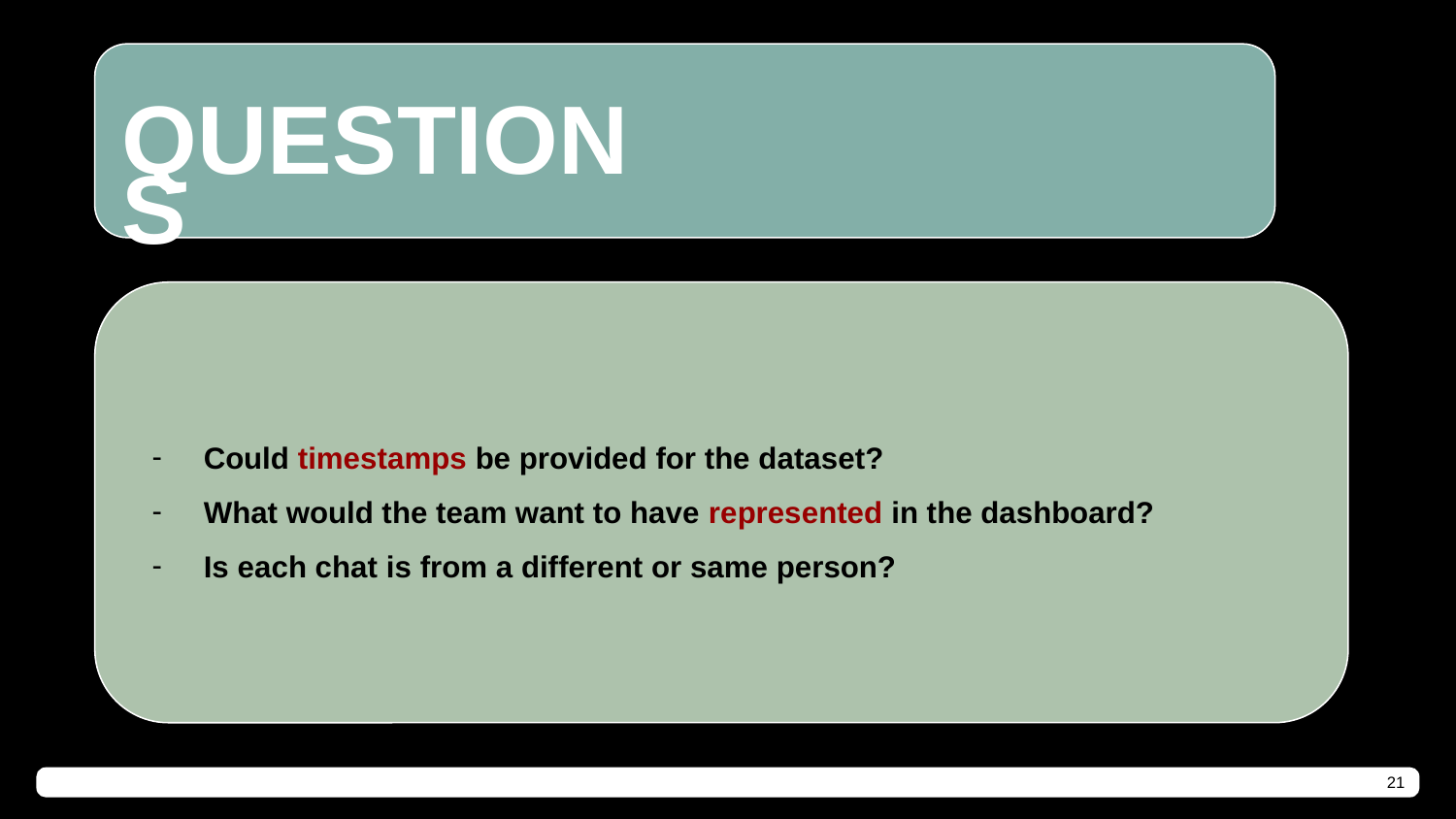

QUESTIONS
Could timestamps be provided for the dataset?
What would the team want to have represented in the dashboard?
Is each chat is from a different or same person?